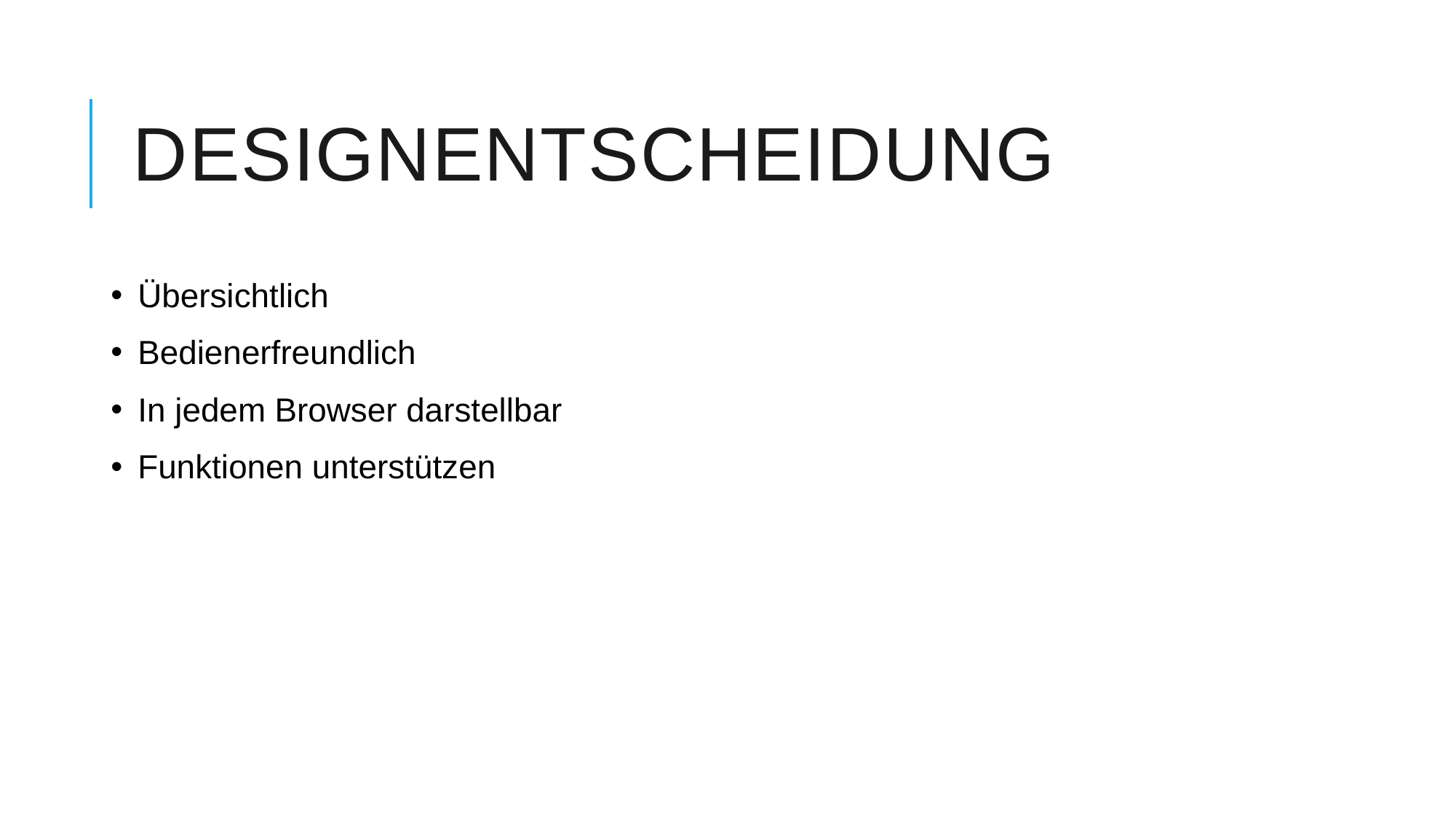

# Designentscheidung
Übersichtlich
Bedienerfreundlich
In jedem Browser darstellbar
Funktionen unterstützen